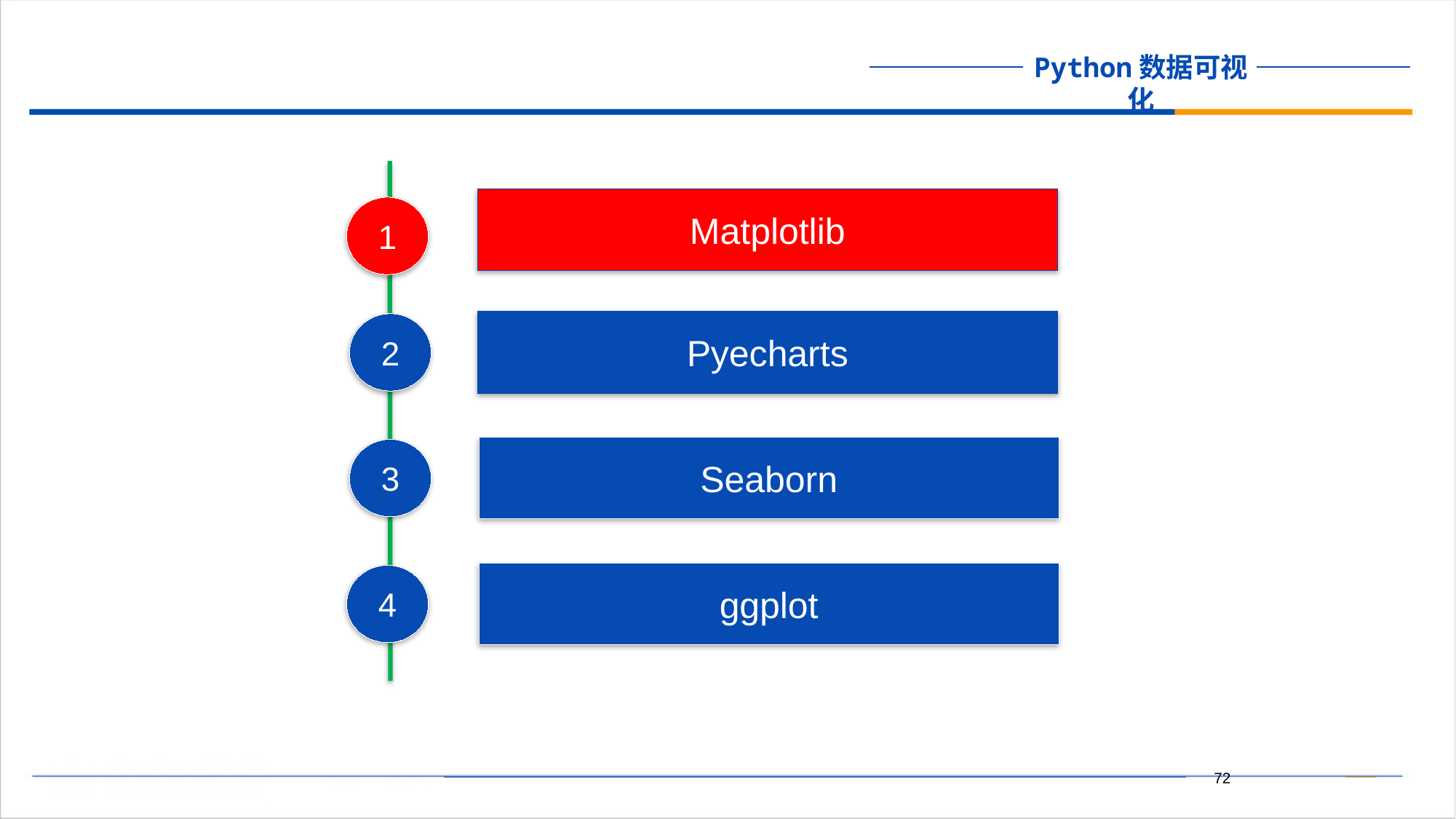

Matplotlib
1
Pyecharts
2
Seaborn
3
ggplot
4